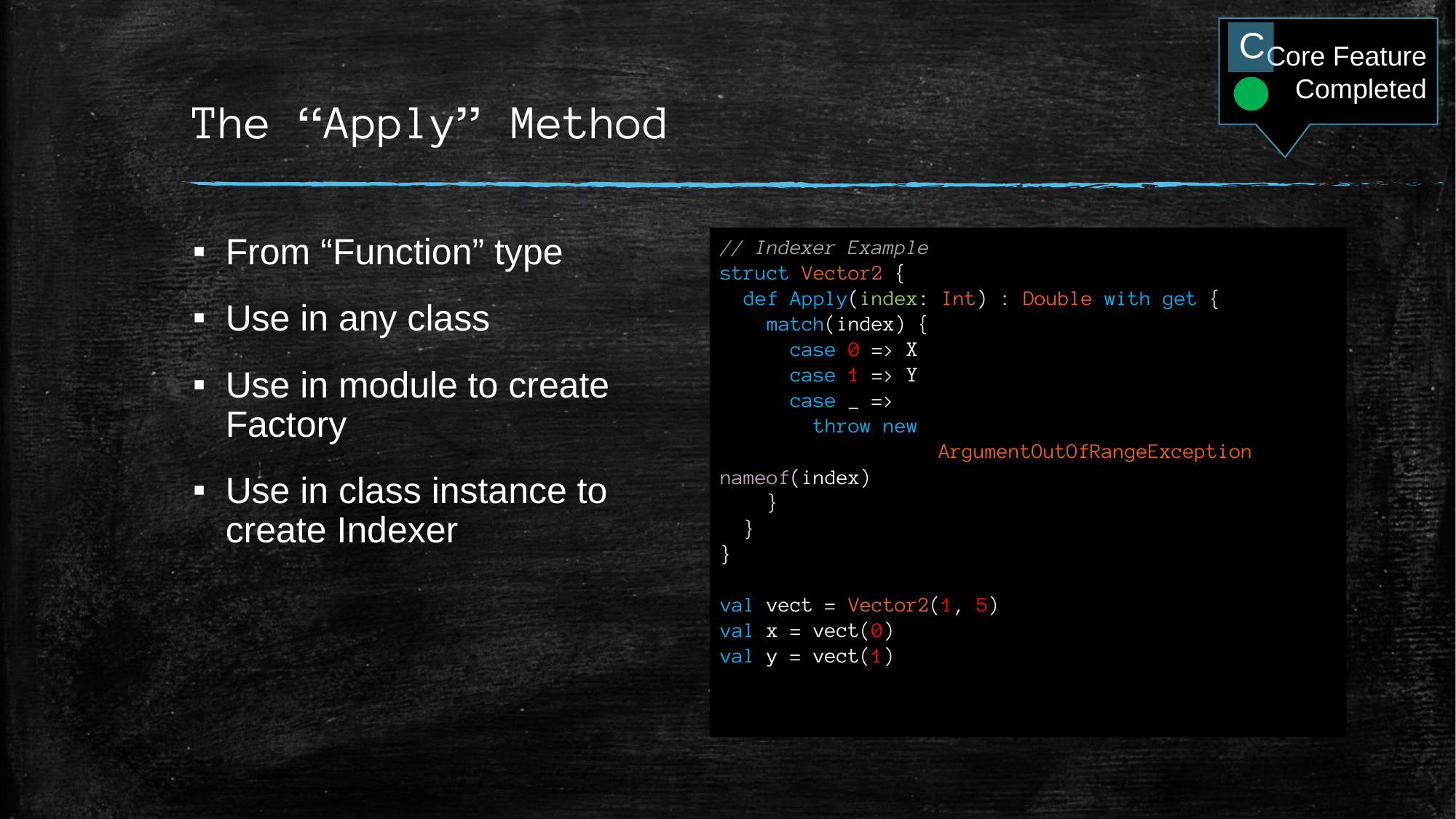

Core Feature
Completed
C
# The “Apply” Method

From “Function” type
Use in any class
Use in module to create Factory
Use in class instance to create Indexer
// Indexer Example
struct Vector2 {
  def Apply(index: Int) : Double with get {
    match(index) {
      case 0 => X
      case 1 => Y
      case _ =>
        throw new
		ArgumentOutOfRangeException nameof(index)
    }
  }
}

val vect = Vector2(1, 5)
val x = vect(0)
val y = vect(1)